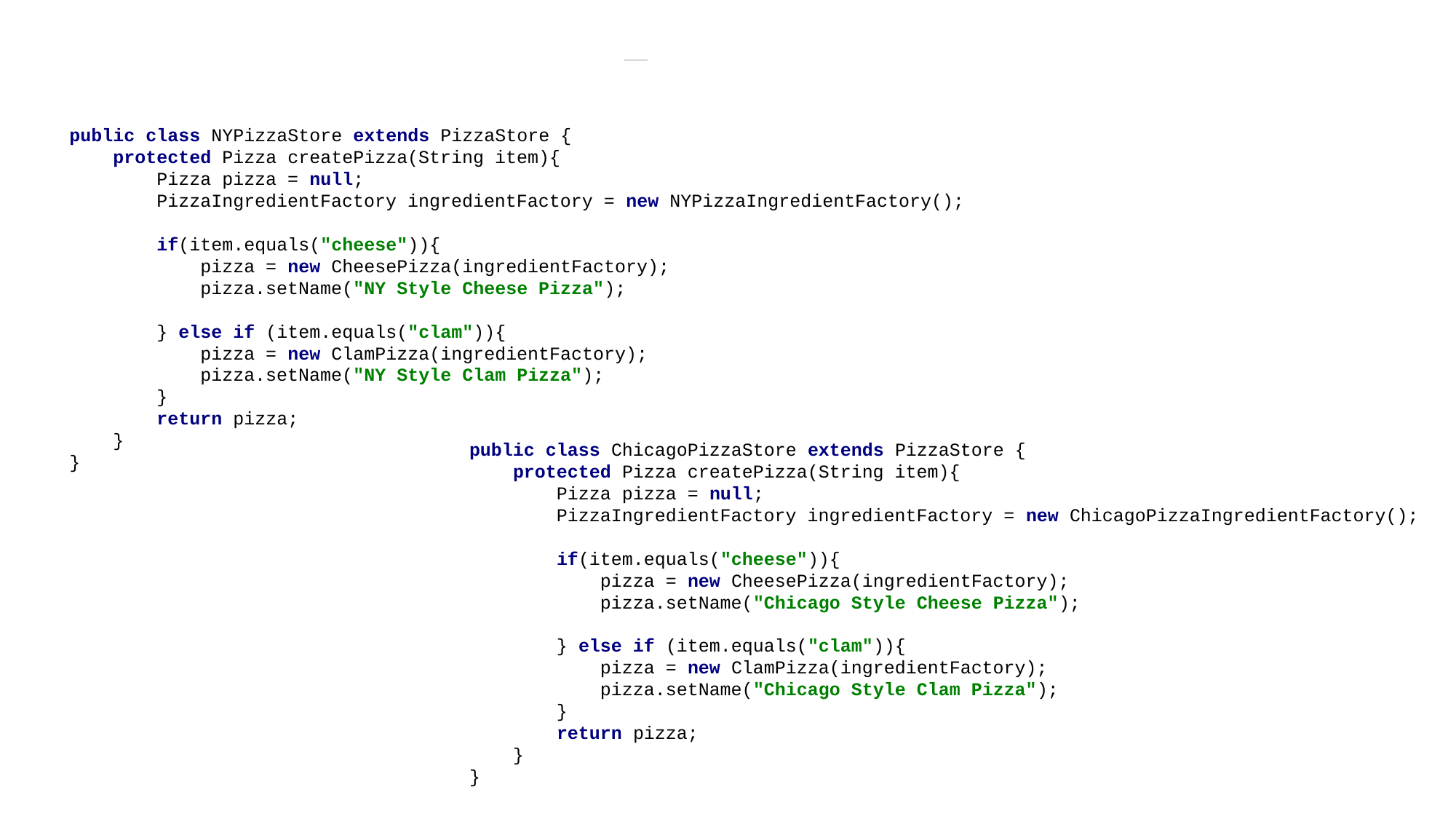

# Пиццерии
public class NYPizzaStore extends PizzaStore {
    protected Pizza createPizza(String item){
        Pizza pizza = null;
        PizzaIngredientFactory ingredientFactory = new NYPizzaIngredientFactory();
        if(item.equals("cheese")){
            pizza = new CheesePizza(ingredientFactory);
            pizza.setName("NY Style Cheese Pizza");
        } else if (item.equals("clam")){
            pizza = new ClamPizza(ingredientFactory);
            pizza.setName("NY Style Clam Pizza");
        }
        return pizza;
    }
}
public class ChicagoPizzaStore extends PizzaStore {
    protected Pizza createPizza(String item){
        Pizza pizza = null;
        PizzaIngredientFactory ingredientFactory = new ChicagoPizzaIngredientFactory();
        if(item.equals("cheese")){
            pizza = new CheesePizza(ingredientFactory);
            pizza.setName("Chicago Style Cheese Pizza");
        } else if (item.equals("clam")){
            pizza = new ClamPizza(ingredientFactory);
            pizza.setName("Chicago Style Clam Pizza");
        }
        return pizza;
    }
}
20